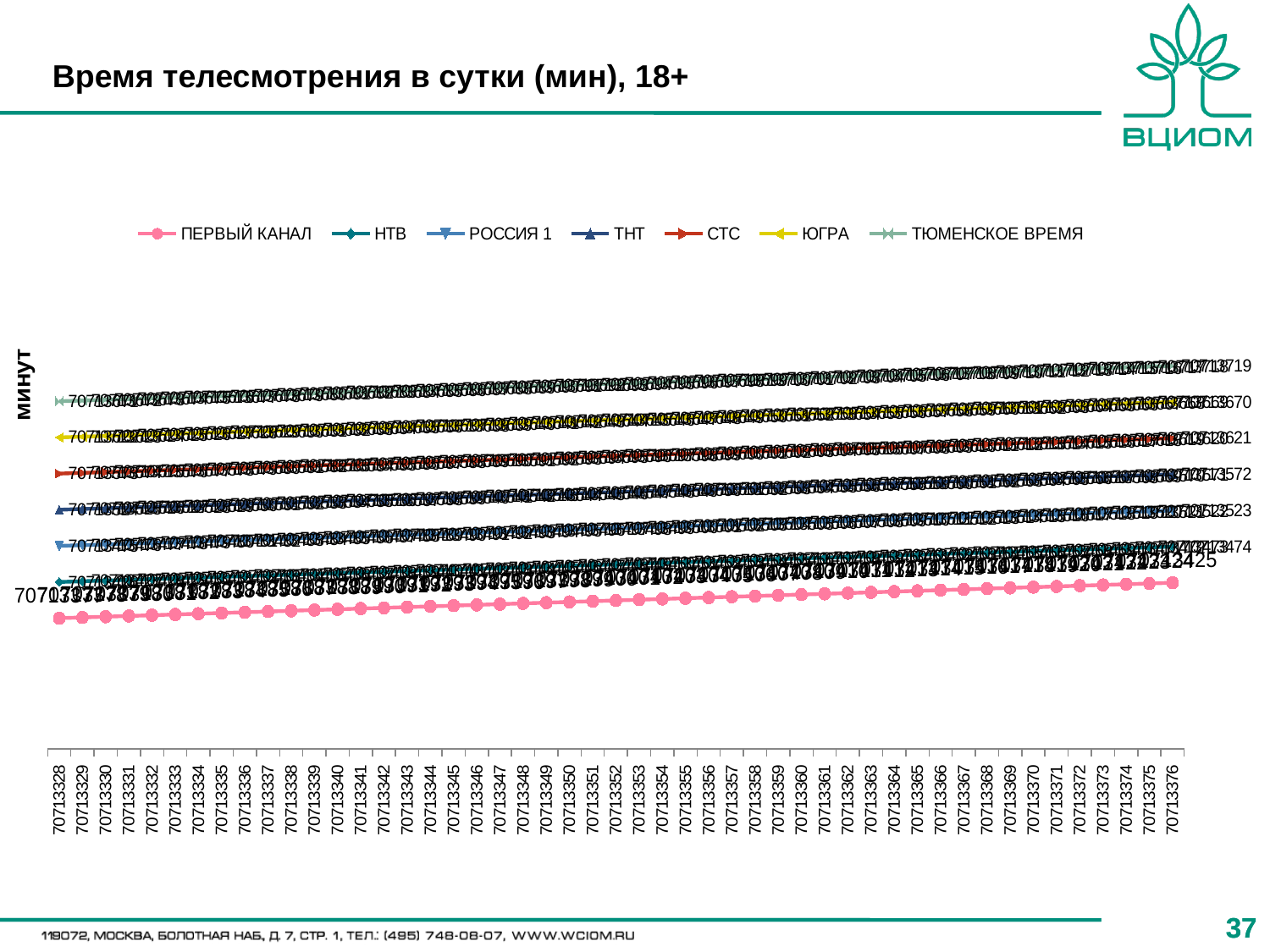

# Время телесмотрения в сутки (мин), 18+

### Chart

| Category | ПЕРВЫЙ КАНАЛ | НТВ | РОССИЯ 1 | ТНТ | СТС | ЮГРА | ТЮМЕНСКОЕ ВРЕМЯ |
|---|---|---|---|---|---|---|---|
| 70713328 | 70713377.0 | 70713426.0 | 70713475.0 | 70713524.0 | 70713573.0 | 70713622.0 | 70713671.0 |
| 70713329 | 70713378.0 | 70713427.0 | 70713476.0 | 70713525.0 | 70713574.0 | 70713623.0 | 70713672.0 |
| 70713330 | 70713379.0 | 70713428.0 | 70713477.0 | 70713526.0 | 70713575.0 | 70713624.0 | 70713673.0 |
| 70713331 | 70713380.0 | 70713429.0 | 70713478.0 | 70713527.0 | 70713576.0 | 70713625.0 | 70713674.0 |
| 70713332 | 70713381.0 | 70713430.0 | 70713479.0 | 70713528.0 | 70713577.0 | 70713626.0 | 70713675.0 |
| 70713333 | 70713382.0 | 70713431.0 | 70713480.0 | 70713529.0 | 70713578.0 | 70713627.0 | 70713676.0 |
| 70713334 | 70713383.0 | 70713432.0 | 70713481.0 | 70713530.0 | 70713579.0 | 70713628.0 | 70713677.0 |
| 70713335 | 70713384.0 | 70713433.0 | 70713482.0 | 70713531.0 | 70713580.0 | 70713629.0 | 70713678.0 |
| 70713336 | 70713385.0 | 70713434.0 | 70713483.0 | 70713532.0 | 70713581.0 | 70713630.0 | 70713679.0 |
| 70713337 | 70713386.0 | 70713435.0 | 70713484.0 | 70713533.0 | 70713582.0 | 70713631.0 | 70713680.0 |
| 70713338 | 70713387.0 | 70713436.0 | 70713485.0 | 70713534.0 | 70713583.0 | 70713632.0 | 70713681.0 |
| 70713339 | 70713388.0 | 70713437.0 | 70713486.0 | 70713535.0 | 70713584.0 | 70713633.0 | 70713682.0 |
| 70713340 | 70713389.0 | 70713438.0 | 70713487.0 | 70713536.0 | 70713585.0 | 70713634.0 | 70713683.0 |
| 70713341 | 70713390.0 | 70713439.0 | 70713488.0 | 70713537.0 | 70713586.0 | 70713635.0 | 70713684.0 |
| 70713342 | 70713391.0 | 70713440.0 | 70713489.0 | 70713538.0 | 70713587.0 | 70713636.0 | 70713685.0 |
| 70713343 | 70713392.0 | 70713441.0 | 70713490.0 | 70713539.0 | 70713588.0 | 70713637.0 | 70713686.0 |
| 70713344 | 70713393.0 | 70713442.0 | 70713491.0 | 70713540.0 | 70713589.0 | 70713638.0 | 70713687.0 |
| 70713345 | 70713394.0 | 70713443.0 | 70713492.0 | 70713541.0 | 70713590.0 | 70713639.0 | 70713688.0 |
| 70713346 | 70713395.0 | 70713444.0 | 70713493.0 | 70713542.0 | 70713591.0 | 70713640.0 | 70713689.0 |
| 70713347 | 70713396.0 | 70713445.0 | 70713494.0 | 70713543.0 | 70713592.0 | 70713641.0 | 70713690.0 |
| 70713348 | 70713397.0 | 70713446.0 | 70713495.0 | 70713544.0 | 70713593.0 | 70713642.0 | 70713691.0 |
| 70713349 | 70713398.0 | 70713447.0 | 70713496.0 | 70713545.0 | 70713594.0 | 70713643.0 | 70713692.0 |
| 70713350 | 70713399.0 | 70713448.0 | 70713497.0 | 70713546.0 | 70713595.0 | 70713644.0 | 70713693.0 |
| 70713351 | 70713400.0 | 70713449.0 | 70713498.0 | 70713547.0 | 70713596.0 | 70713645.0 | 70713694.0 |
| 70713352 | 70713401.0 | 70713450.0 | 70713499.0 | 70713548.0 | 70713597.0 | 70713646.0 | 70713695.0 |
| 70713353 | 70713402.0 | 70713451.0 | 70713500.0 | 70713549.0 | 70713598.0 | 70713647.0 | 70713696.0 |
| 70713354 | 70713403.0 | 70713452.0 | 70713501.0 | 70713550.0 | 70713599.0 | 70713648.0 | 70713697.0 |
| 70713355 | 70713404.0 | 70713453.0 | 70713502.0 | 70713551.0 | 70713600.0 | 70713649.0 | 70713698.0 |
| 70713356 | 70713405.0 | 70713454.0 | 70713503.0 | 70713552.0 | 70713601.0 | 70713650.0 | 70713699.0 |
| 70713357 | 70713406.0 | 70713455.0 | 70713504.0 | 70713553.0 | 70713602.0 | 70713651.0 | 70713700.0 |
| 70713358 | 70713407.0 | 70713456.0 | 70713505.0 | 70713554.0 | 70713603.0 | 70713652.0 | 70713701.0 |
| 70713359 | 70713408.0 | 70713457.0 | 70713506.0 | 70713555.0 | 70713604.0 | 70713653.0 | 70713702.0 |
| 70713360 | 70713409.0 | 70713458.0 | 70713507.0 | 70713556.0 | 70713605.0 | 70713654.0 | 70713703.0 |
| 70713361 | 70713410.0 | 70713459.0 | 70713508.0 | 70713557.0 | 70713606.0 | 70713655.0 | 70713704.0 |
| 70713362 | 70713411.0 | 70713460.0 | 70713509.0 | 70713558.0 | 70713607.0 | 70713656.0 | 70713705.0 |
| 70713363 | 70713412.0 | 70713461.0 | 70713510.0 | 70713559.0 | 70713608.0 | 70713657.0 | 70713706.0 |
| 70713364 | 70713413.0 | 70713462.0 | 70713511.0 | 70713560.0 | 70713609.0 | 70713658.0 | 70713707.0 |
| 70713365 | 70713414.0 | 70713463.0 | 70713512.0 | 70713561.0 | 70713610.0 | 70713659.0 | 70713708.0 |
| 70713366 | 70713415.0 | 70713464.0 | 70713513.0 | 70713562.0 | 70713611.0 | 70713660.0 | 70713709.0 |
| 70713367 | 70713416.0 | 70713465.0 | 70713514.0 | 70713563.0 | 70713612.0 | 70713661.0 | 70713710.0 |
| 70713368 | 70713417.0 | 70713466.0 | 70713515.0 | 70713564.0 | 70713613.0 | 70713662.0 | 70713711.0 |
| 70713369 | 70713418.0 | 70713467.0 | 70713516.0 | 70713565.0 | 70713614.0 | 70713663.0 | 70713712.0 |
| 70713370 | 70713419.0 | 70713468.0 | 70713517.0 | 70713566.0 | 70713615.0 | 70713664.0 | 70713713.0 |
| 70713371 | 70713420.0 | 70713469.0 | 70713518.0 | 70713567.0 | 70713616.0 | 70713665.0 | 70713714.0 |
| 70713372 | 70713421.0 | 70713470.0 | 70713519.0 | 70713568.0 | 70713617.0 | 70713666.0 | 70713715.0 |
| 70713373 | 70713422.0 | 70713471.0 | 70713520.0 | 70713569.0 | 70713618.0 | 70713667.0 | 70713716.0 |
| 70713374 | 70713423.0 | 70713472.0 | 70713521.0 | 70713570.0 | 70713619.0 | 70713668.0 | 70713717.0 |
| 70713375 | 70713424.0 | 70713473.0 | 70713522.0 | 70713571.0 | 70713620.0 | 70713669.0 | 70713718.0 |
| 70713376 | 70713425.0 | 70713474.0 | 70713523.0 | 70713572.0 | 70713621.0 | 70713670.0 | 70713719.0 |